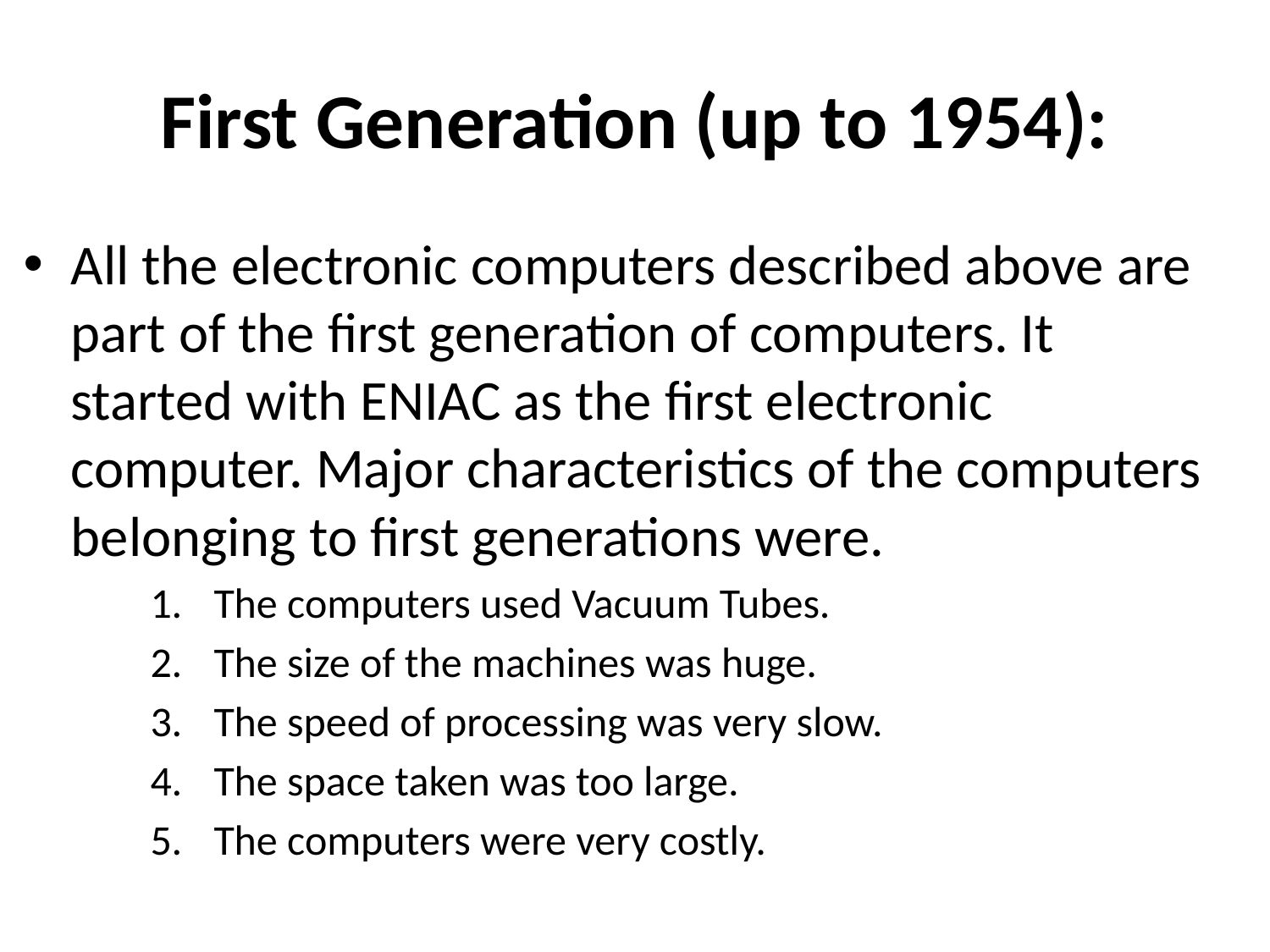

# First Generation (up to 1954):
All the electronic computers described above are part of the first generation of computers. It started with ENIAC as the first electronic computer. Major characteristics of the computers belonging to first generations were.
The computers used Vacuum Tubes.
The size of the machines was huge.
The speed of processing was very slow.
The space taken was too large.
The computers were very costly.